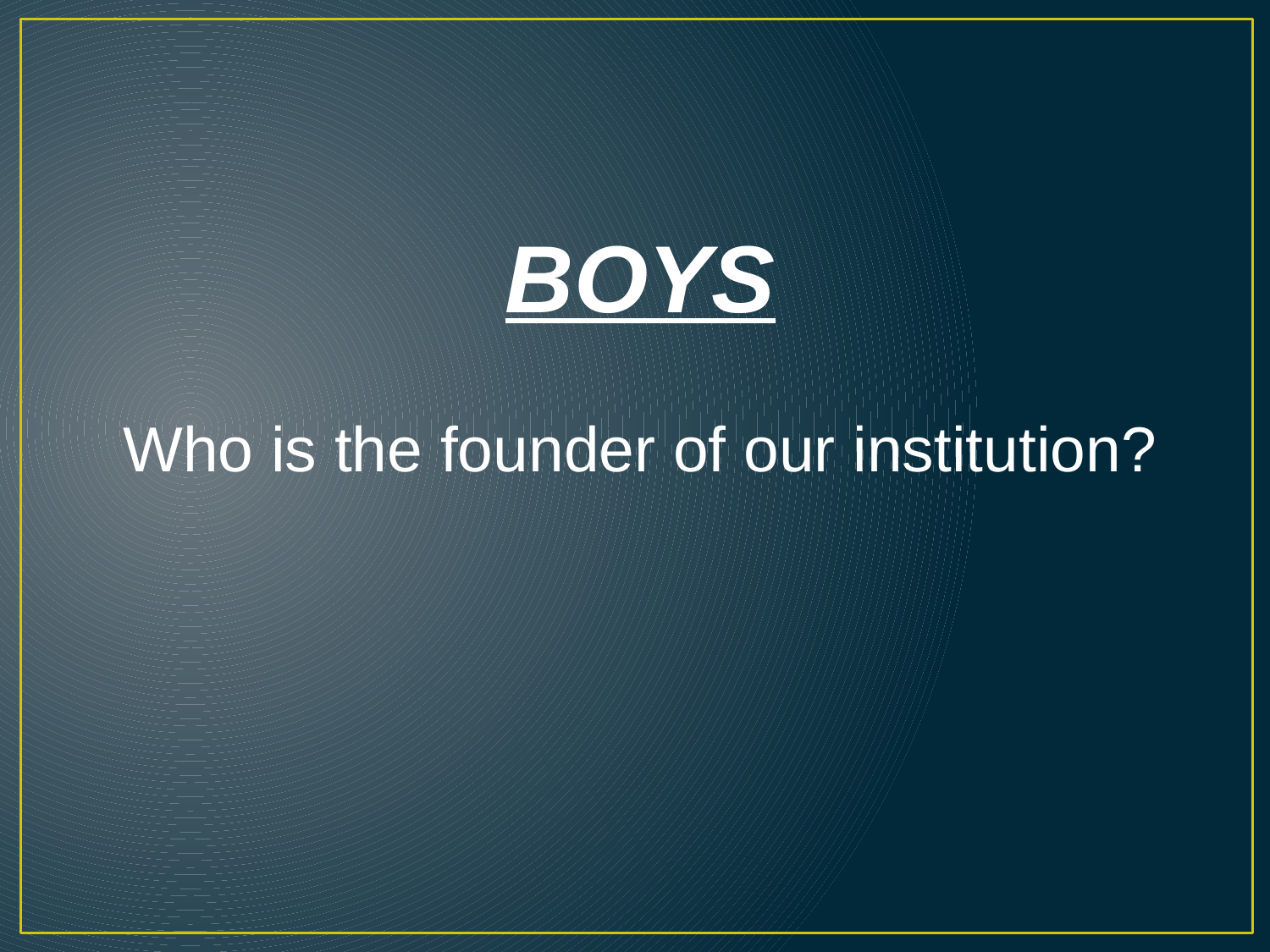

BOYS

Who is the founder of our institution?